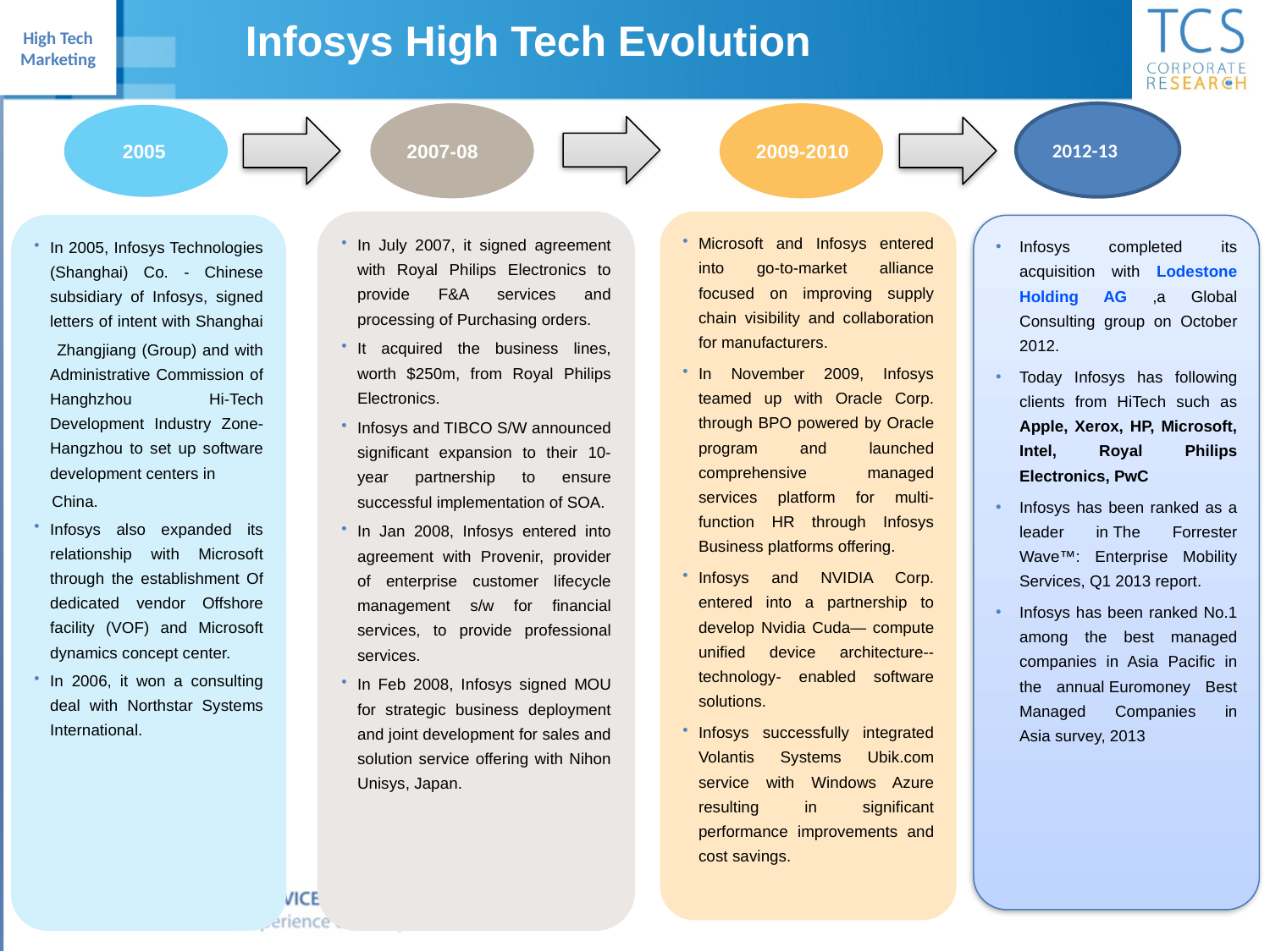

Infosys High Tech Evolution
2007-08
2012-13
2009-2010
    2005

In July 2007, it signed agreement with Royal Philips Electronics to provide F&A services and processing of Purchasing orders.
It acquired the business lines, worth $250m, from Royal Philips Electronics.
Infosys and TIBCO S/W announced significant expansion to their 10-year partnership to ensure successful implementation of SOA.
In Jan 2008, Infosys entered into agreement with Provenir, provider of enterprise customer lifecycle management s/w for financial services, to provide professional services.
In Feb 2008, Infosys signed MOU for strategic business deployment and joint development for sales and solution service offering with Nihon Unisys, Japan.
Microsoft and Infosys entered into go-to-market alliance focused on improving supply chain visibility and collaboration for manufacturers.
In November 2009, Infosys teamed up with Oracle Corp. through BPO powered by Oracle program and launched comprehensive managed services platform for multi-function HR through Infosys Business platforms offering.
Infosys and NVIDIA Corp. entered into a partnership to develop Nvidia Cuda— compute unified device architecture--technology- enabled software solutions.
Infosys successfully integrated Volantis Systems Ubik.com service with Windows Azure resulting in significant performance improvements and cost savings.
In 2005, Infosys Technologies (Shanghai) Co. - Chinese subsidiary of Infosys, signed letters of intent with Shanghai
    Zhangjiang (Group) and with Administrative Commission of Hanghzhou Hi-Tech Development Industry Zone-Hangzhou to set up software development centers in
    China.
Infosys also expanded its relationship with Microsoft through the establishment Of dedicated vendor Offshore facility (VOF) and Microsoft dynamics concept center.
In 2006, it won a consulting deal with Northstar Systems International.

Infosys completed its acquisition with Lodestone Holding AG ,a Global Consulting group on October 2012.
Today Infosys has following clients from HiTech such as Apple, Xerox, HP, Microsoft, Intel, Royal Philips Electronics, PwC
Infosys has been ranked as a leader in The Forrester Wave™: Enterprise Mobility Services, Q1 2013 report.
Infosys has been ranked No.1 among the best managed companies in Asia Pacific in the annual Euromoney Best Managed Companies in Asia survey, 2013